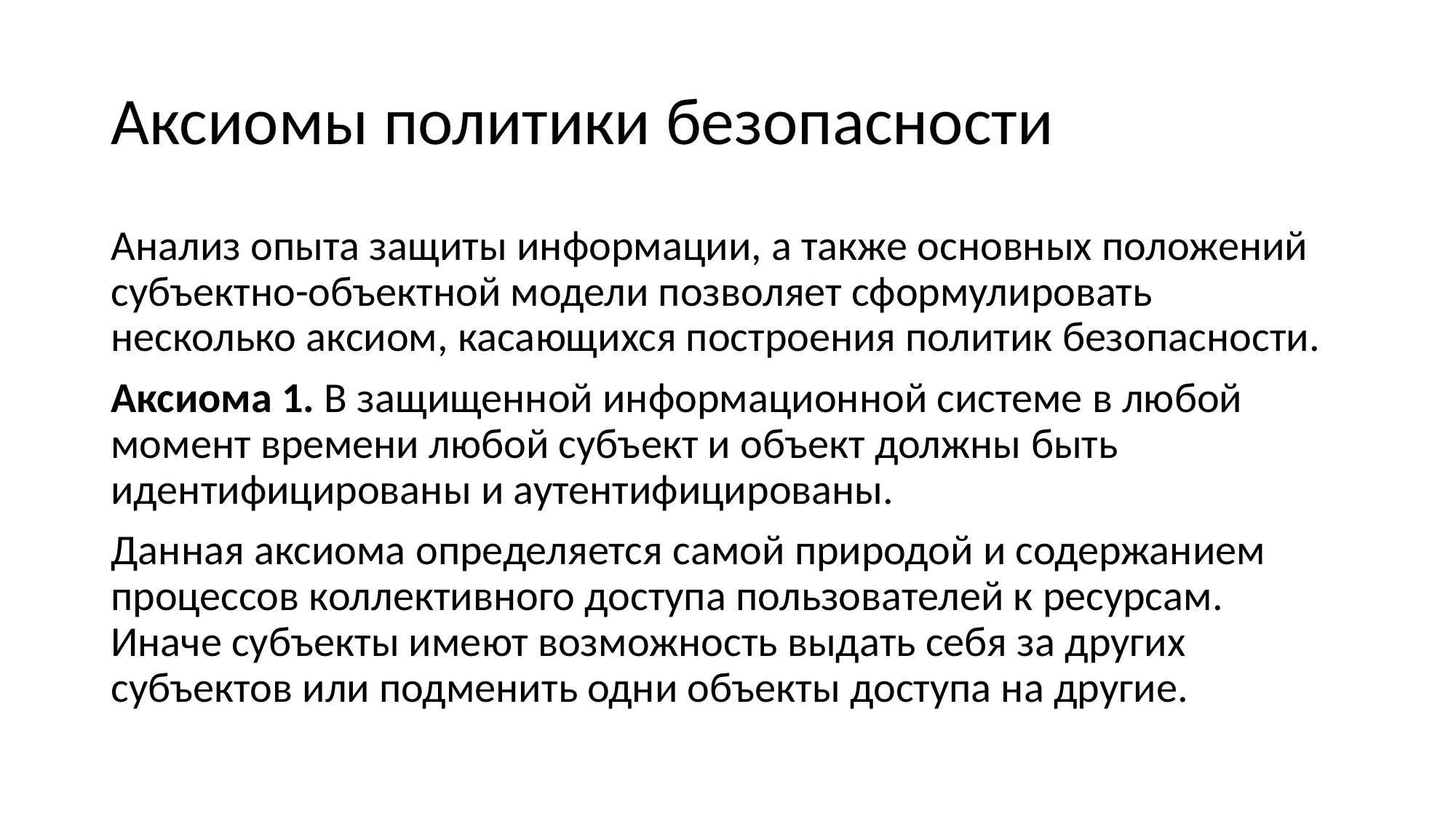

# Аксиомы политики безопасности
Анализ опыта защиты информации, а также основных положений субъектно-объектной модели позволяет сформулировать несколько аксиом, касающихся построения политик безопасности.
Аксиома 1. В защищенной информационной системе в любой момент времени любой субъект и объект должны быть идентифицированы и аутентифицированы.
Данная аксиома определяется самой природой и содержанием процессов коллективного доступа пользователей к ресурсам. Иначе субъекты имеют возможность выдать себя за других субъектов или подменить одни объекты доступа на другие.